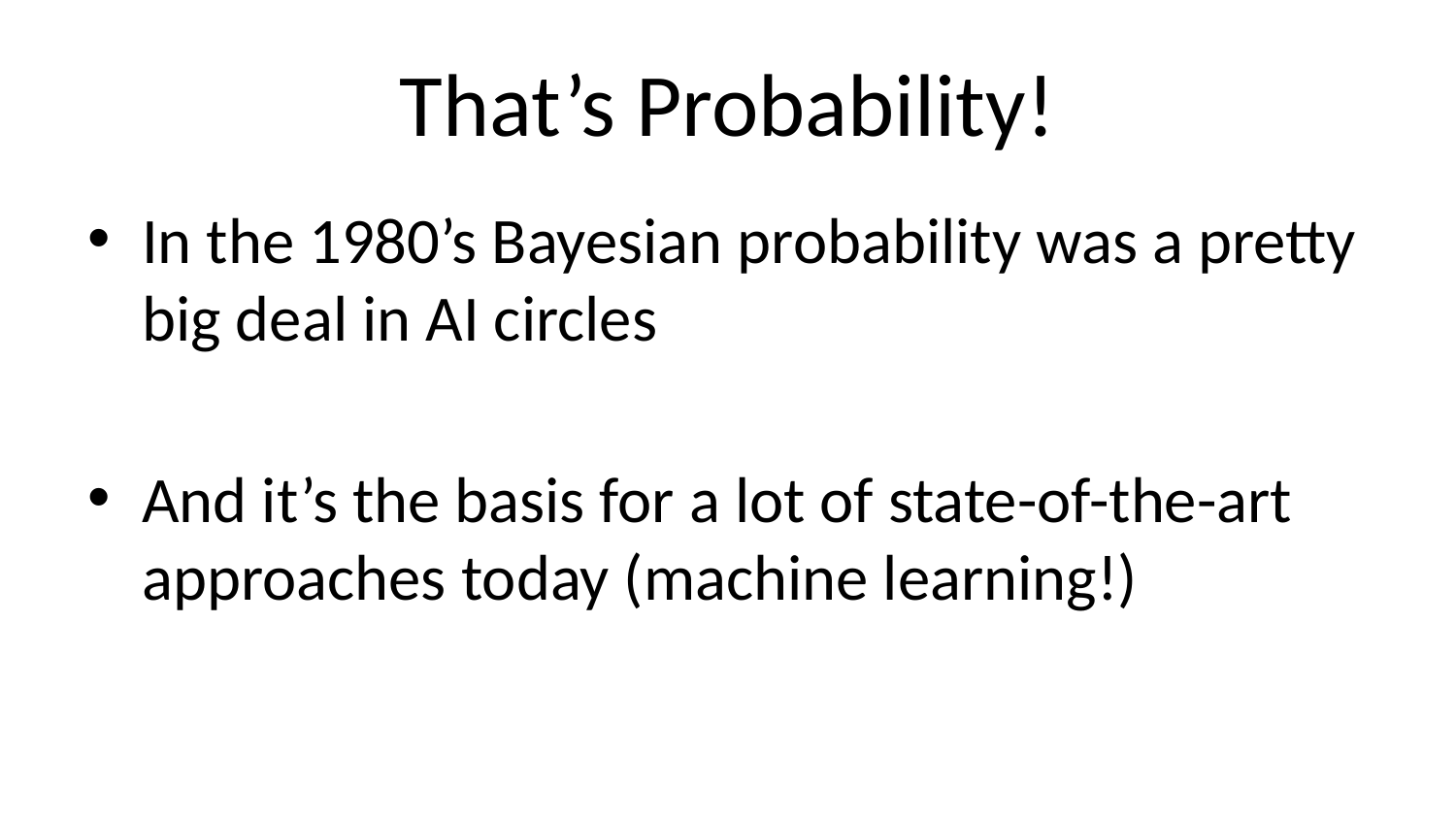

# That’s Probability!
In the 1980’s Bayesian probability was a pretty big deal in AI circles

And it’s the basis for a lot of state-of-the-art approaches today (machine learning!)